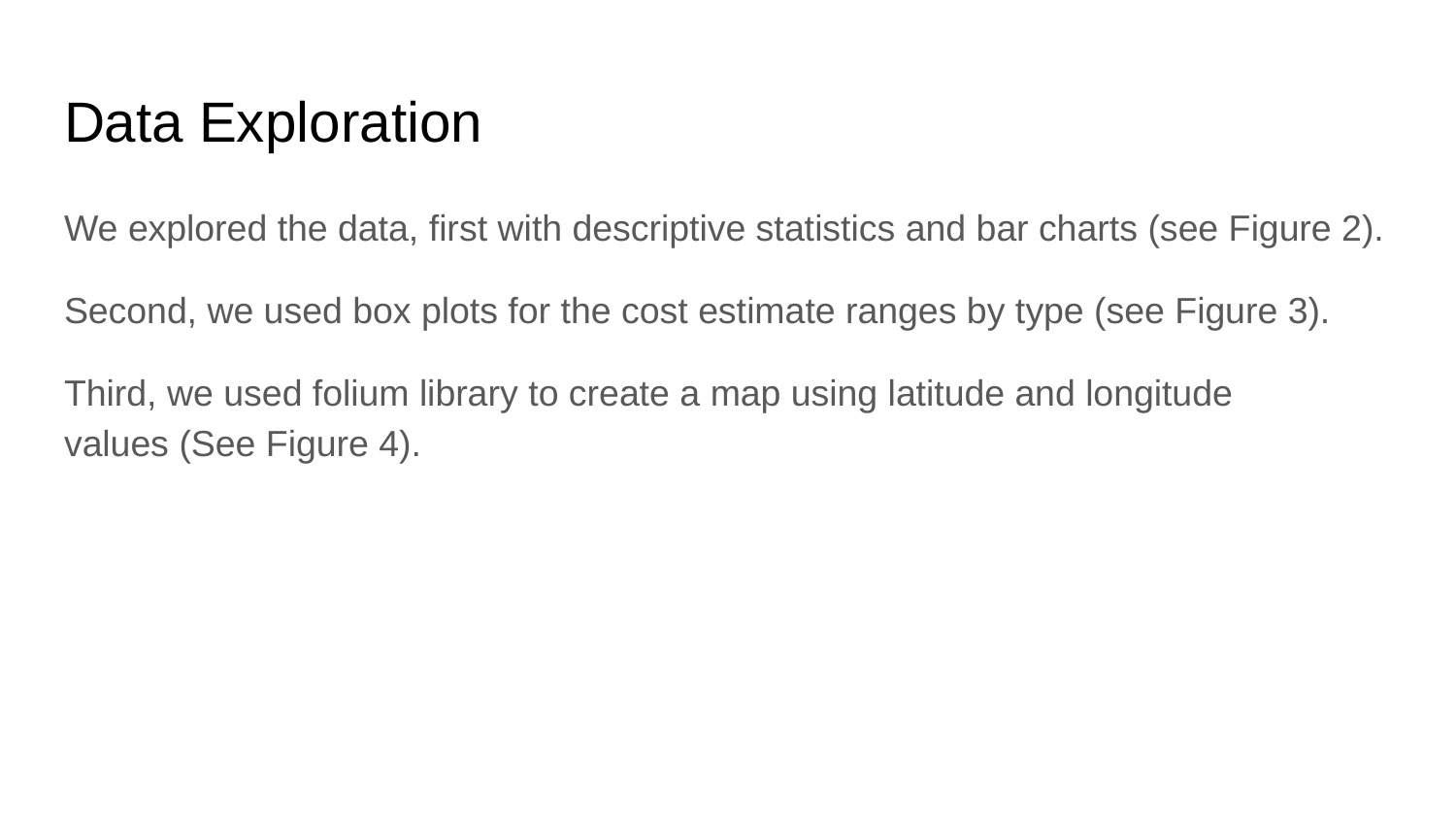

# Data Exploration
We explored the data, first with descriptive statistics and bar charts (see Figure 2).
Second, we used box plots for the cost estimate ranges by type (see Figure 3).
Third, we used folium library to create a map using latitude and longitude values (See Figure 4).